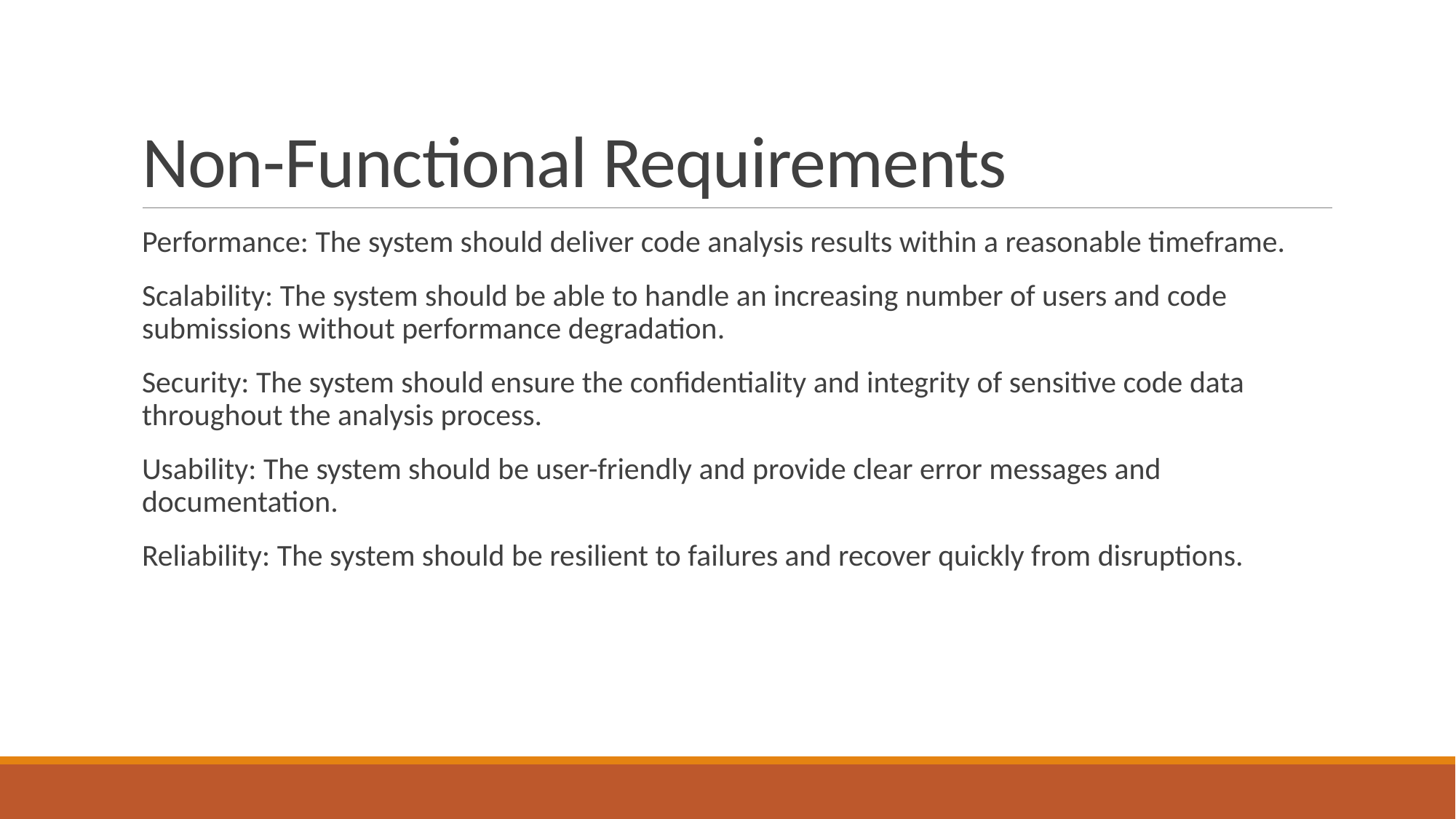

# Non-Functional Requirements
Performance: The system should deliver code analysis results within a reasonable timeframe.
Scalability: The system should be able to handle an increasing number of users and code submissions without performance degradation.
Security: The system should ensure the confidentiality and integrity of sensitive code data throughout the analysis process.
Usability: The system should be user-friendly and provide clear error messages and documentation.
Reliability: The system should be resilient to failures and recover quickly from disruptions.